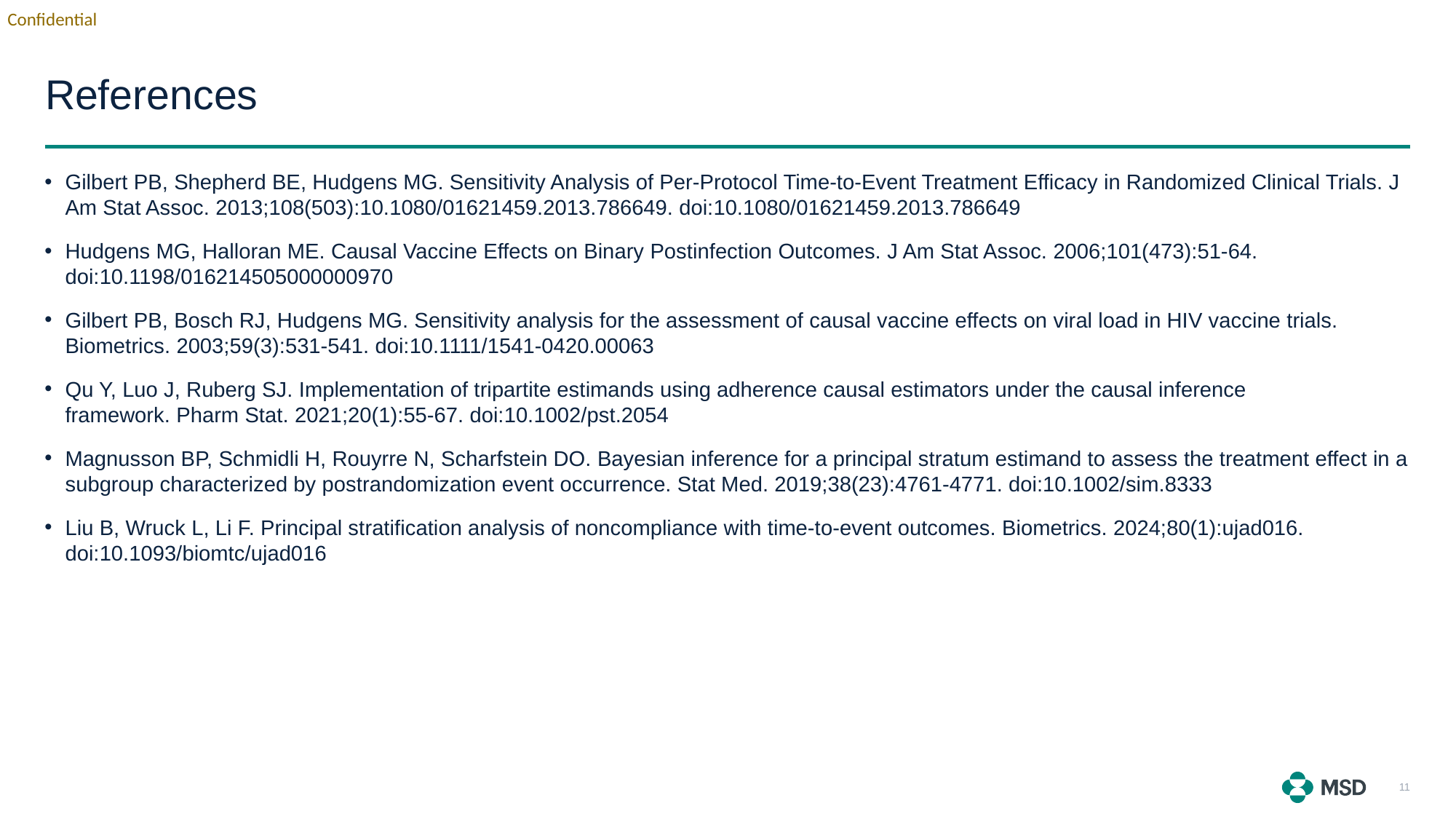

# References
Gilbert PB, Shepherd BE, Hudgens MG. Sensitivity Analysis of Per-Protocol Time-to-Event Treatment Efficacy in Randomized Clinical Trials. J Am Stat Assoc. 2013;108(503):10.1080/01621459.2013.786649. doi:10.1080/01621459.2013.786649
Hudgens MG, Halloran ME. Causal Vaccine Effects on Binary Postinfection Outcomes. J Am Stat Assoc. 2006;101(473):51-64. doi:10.1198/016214505000000970
Gilbert PB, Bosch RJ, Hudgens MG. Sensitivity analysis for the assessment of causal vaccine effects on viral load in HIV vaccine trials. Biometrics. 2003;59(3):531-541. doi:10.1111/1541-0420.00063
Qu Y, Luo J, Ruberg SJ. Implementation of tripartite estimands using adherence causal estimators under the causal inference framework. Pharm Stat. 2021;20(1):55-67. doi:10.1002/pst.2054
Magnusson BP, Schmidli H, Rouyrre N, Scharfstein DO. Bayesian inference for a principal stratum estimand to assess the treatment effect in a subgroup characterized by postrandomization event occurrence. Stat Med. 2019;38(23):4761-4771. doi:10.1002/sim.8333
Liu B, Wruck L, Li F. Principal stratification analysis of noncompliance with time-to-event outcomes. Biometrics. 2024;80(1):ujad016. doi:10.1093/biomtc/ujad016

11